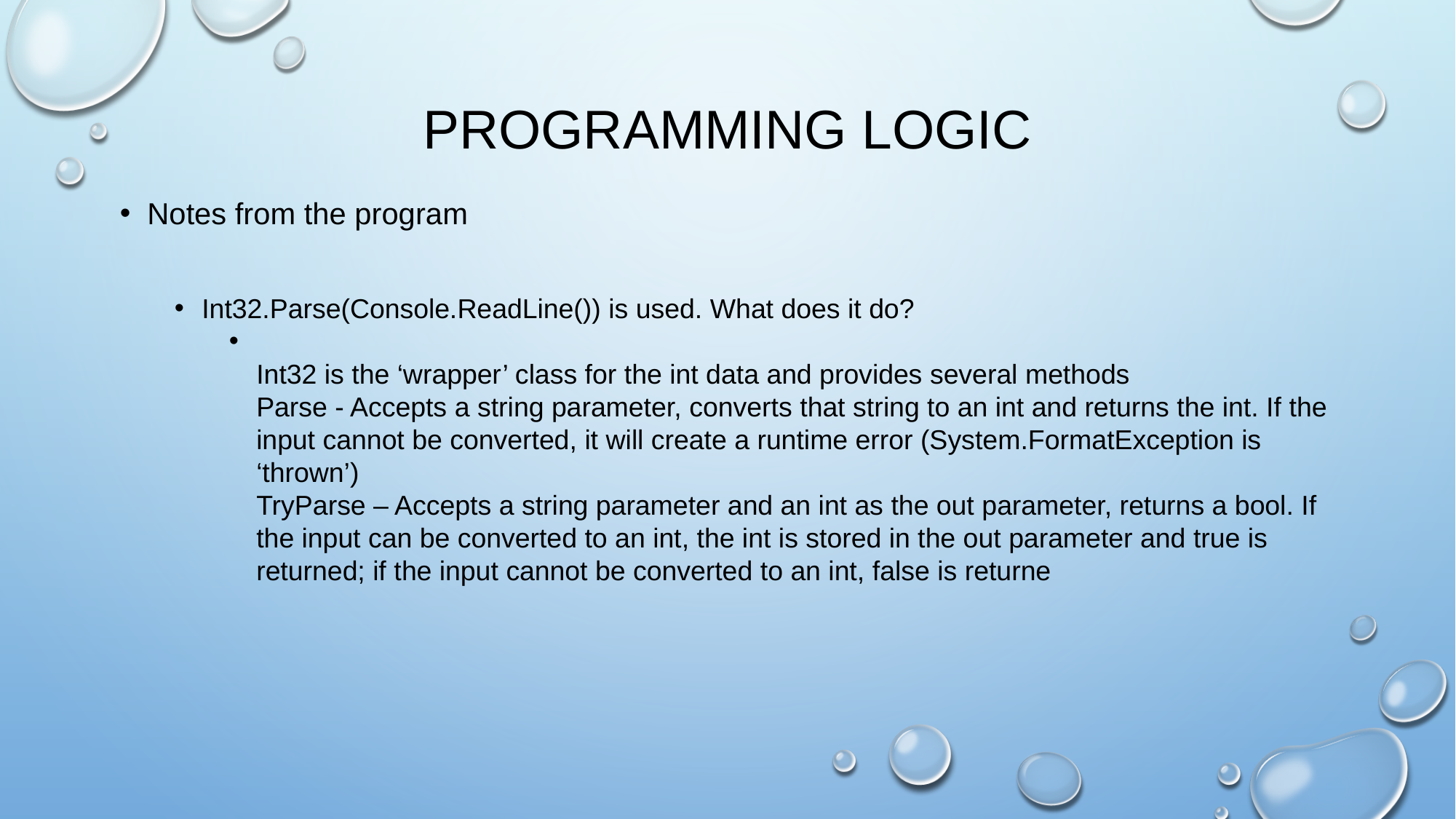

# Programming logic
Notes from the program

Int32.Parse(Console.ReadLine()) is used. What does it do?
Int32 is the ‘wrapper’ class for the int data and provides several methods
Parse - Accepts a string parameter, converts that string to an int and returns the int. If the input cannot be converted, it will create a runtime error (System.FormatException is ‘thrown’)
TryParse – Accepts a string parameter and an int as the out parameter, returns a bool. If the input can be converted to an int, the int is stored in the out parameter and true is returned; if the input cannot be converted to an int, false is returne